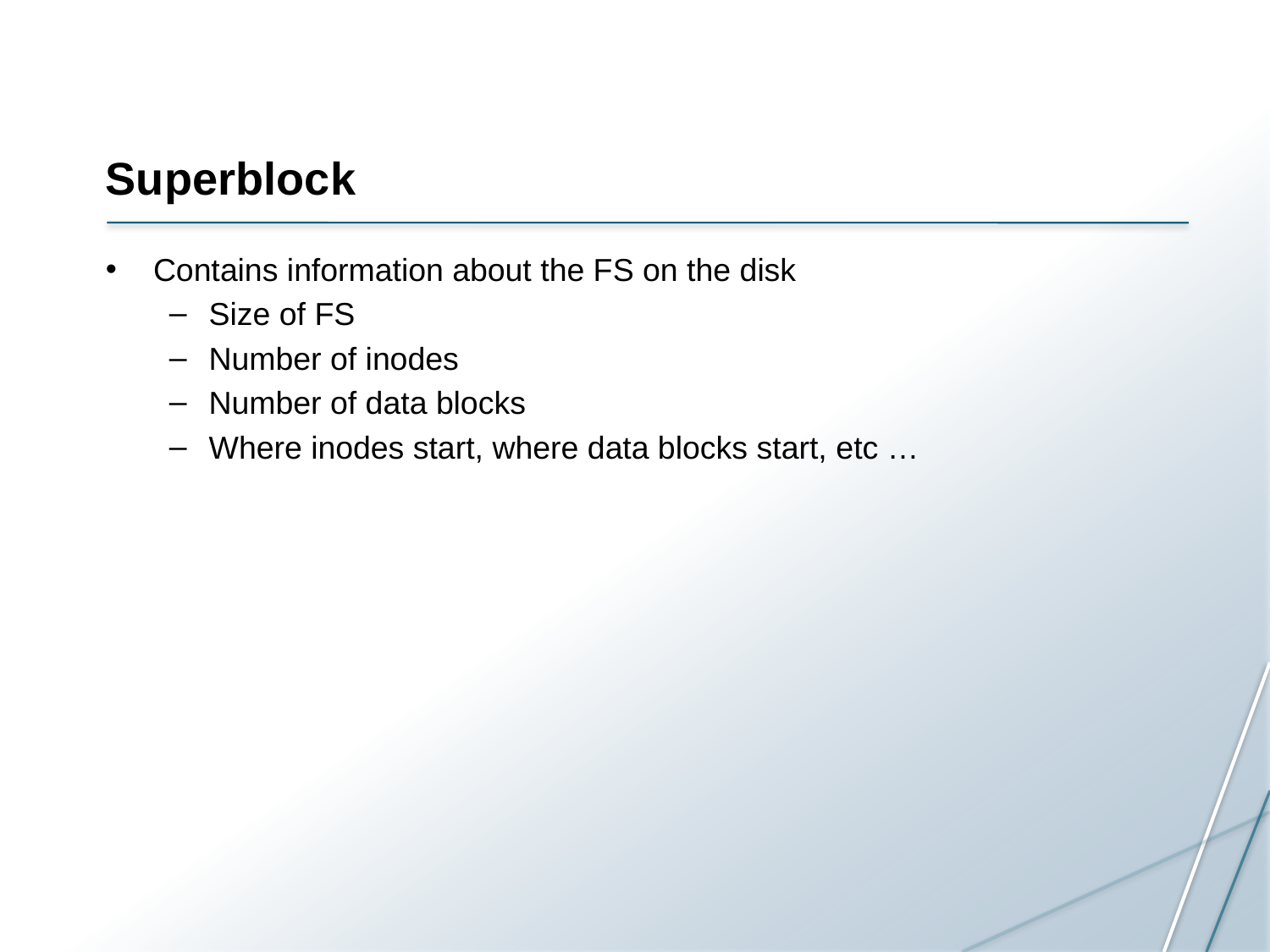

# Superblock
Contains information about the FS on the disk
Size of FS
Number of inodes
Number of data blocks
Where inodes start, where data blocks start, etc …